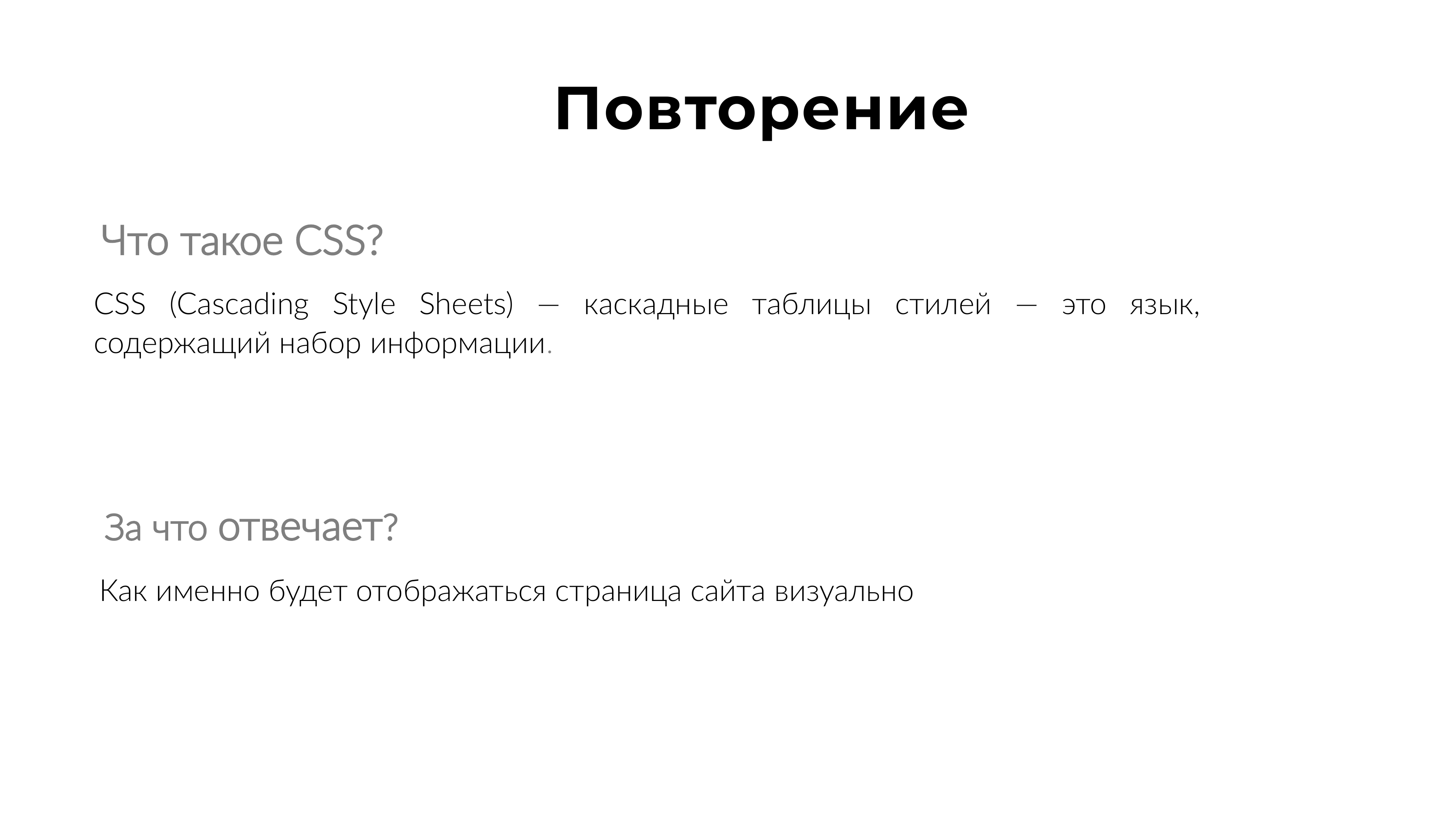

Повторение
Что такое CSS?
CSS (Cascading Style Sheets) — каскадные таблицы стилей — это язык, содержащий набор информации.
За что отвечает?
Как именно будет отображаться страница сайта визуально